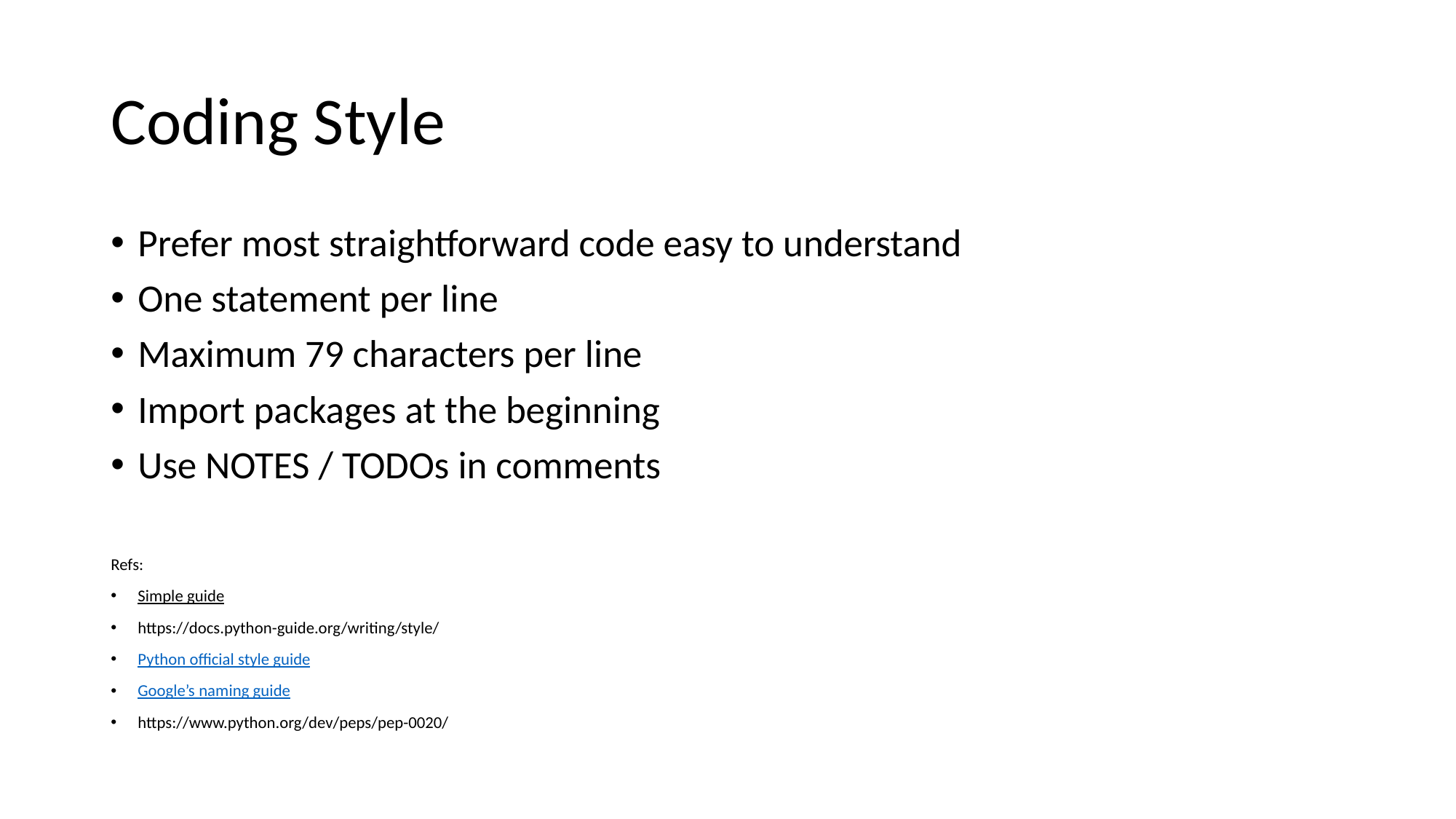

# Coding Style
Prefer most straightforward code easy to understand
One statement per line
Maximum 79 characters per line
Import packages at the beginning
Use NOTES / TODOs in comments

Refs:
Simple guide
https://docs.python-guide.org/writing/style/
Python official style guide
Google’s naming guide
https://www.python.org/dev/peps/pep-0020/